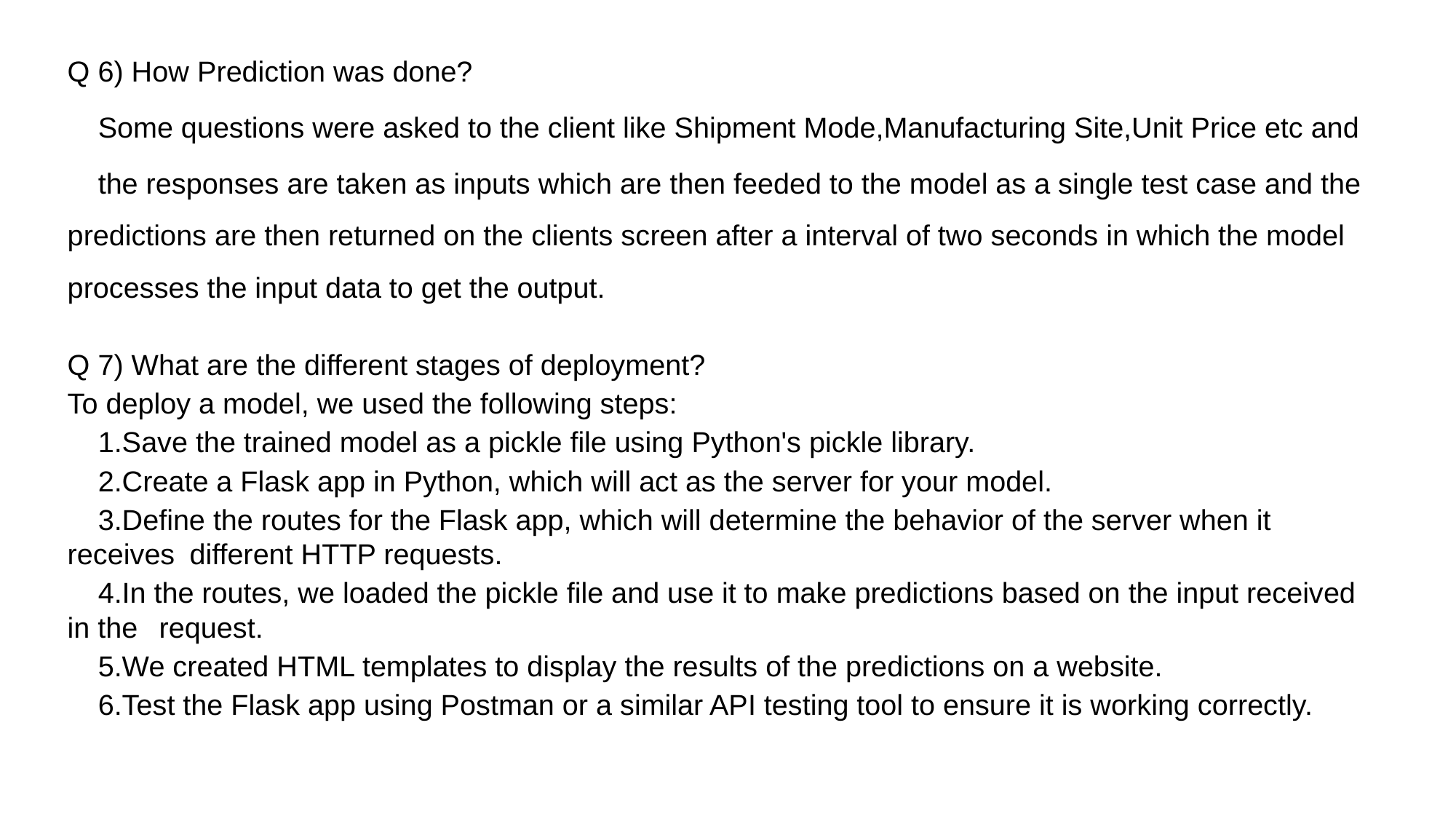

Q 6) How Prediction was done?
	Some questions were asked to the client like Shipment Mode,Manufacturing Site,Unit Price etc and
 	the responses are taken as inputs which are then feeded to the model as a single test case and the 	predictions are then returned on the clients screen after a interval of two seconds in which the model 	processes the input data to get the output.

Q 7) What are the different stages of deployment?
To deploy a model, we used the following steps:
	1.Save the trained model as a pickle file using Python's pickle library.
	2.Create a Flask app in Python, which will act as the server for your model.
	3.Define the routes for the Flask app, which will determine the behavior of the server when it receives 	different HTTP requests.
	4.In the routes, we loaded the pickle file and use it to make predictions based on the input received in the 	request.
	5.We created HTML templates to display the results of the predictions on a website.
	6.Test the Flask app using Postman or a similar API testing tool to ensure it is working correctly.